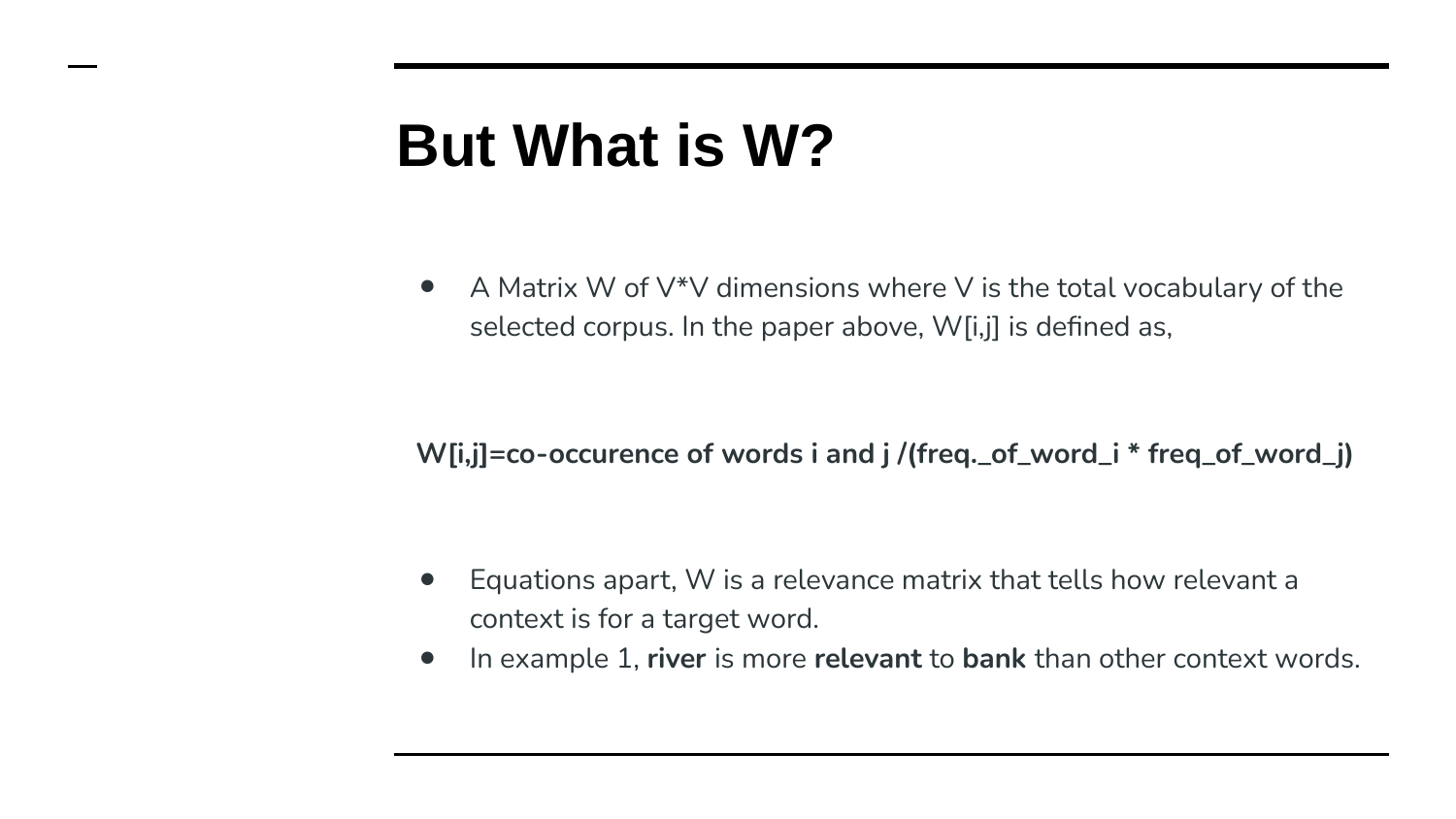

# But What is W?
A Matrix W of V*V dimensions where V is the total vocabulary of the selected corpus. In the paper above, W[i,j] is defined as,

W[i,j]=co-occurence of words i and j /(freq._of_word_i * freq_of_word_j)

Equations apart, W is a relevance matrix that tells how relevant a context is for a target word.
In example 1, river is more relevant to bank than other context words.